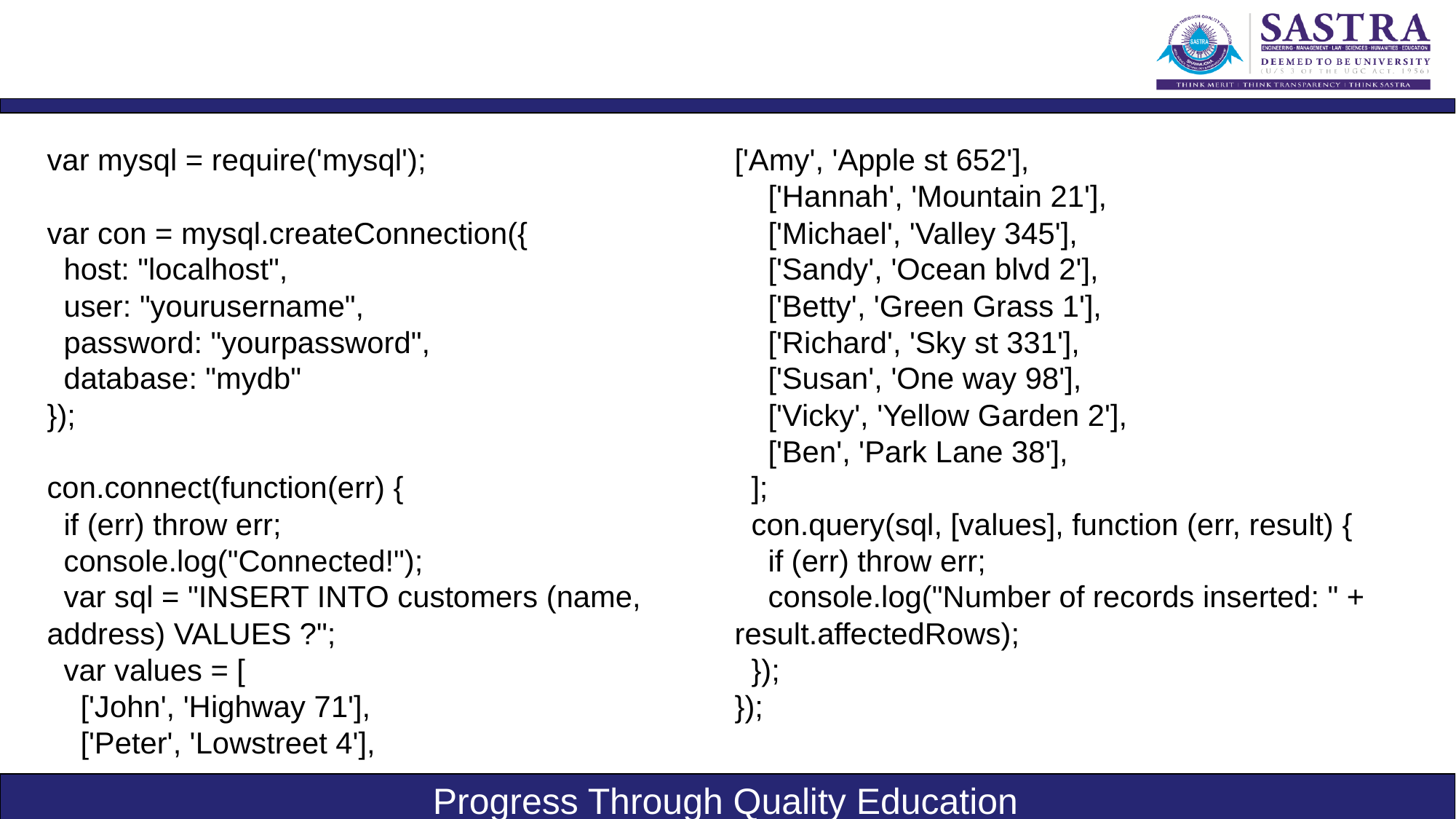

#
var mysql = require('mysql');

var con = mysql.createConnection({
  host: "localhost",
  user: "yourusername",
  password: "yourpassword",
  database: "mydb"
});

con.connect(function(err) {
  if (err) throw err;
  console.log("Connected!");
  var sql = "INSERT INTO customers (name, address) VALUES ?";
  var values = [
    ['John', 'Highway 71'],
    ['Peter', 'Lowstreet 4'],

['Amy', 'Apple st 652'],
    ['Hannah', 'Mountain 21'],
    ['Michael', 'Valley 345'],
    ['Sandy', 'Ocean blvd 2'],
    ['Betty', 'Green Grass 1'],
    ['Richard', 'Sky st 331'],
    ['Susan', 'One way 98'],
    ['Vicky', 'Yellow Garden 2'],
    ['Ben', 'Park Lane 38'],
  ];
  con.query(sql, [values], function (err, result) {
    if (err) throw err;
    console.log("Number of records inserted: " + result.affectedRows);
  });
});